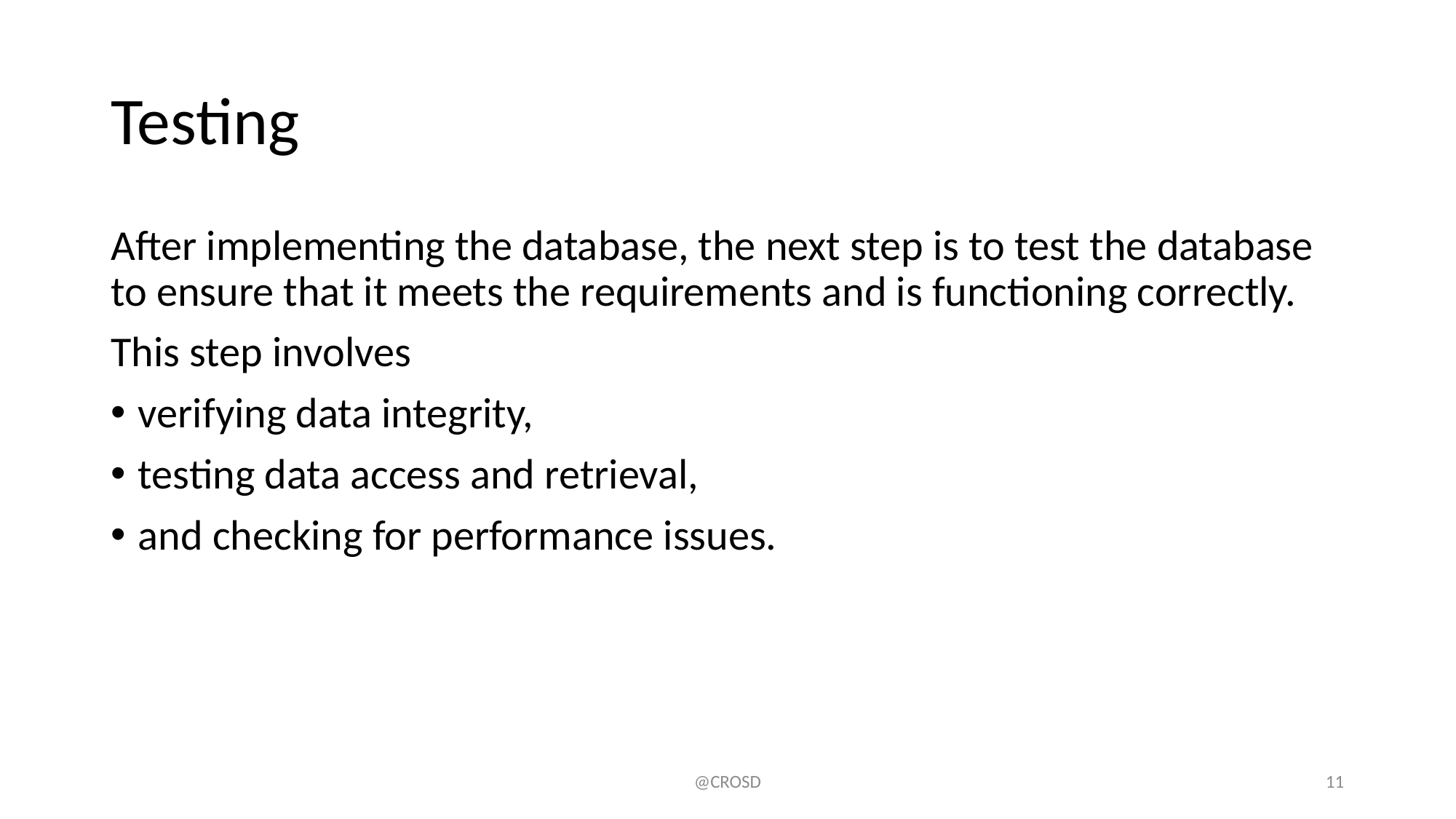

# Testing
After implementing the database, the next step is to test the database to ensure that it meets the requirements and is functioning correctly.
This step involves
verifying data integrity,
testing data access and retrieval,
and checking for performance issues.
@CROSD
11